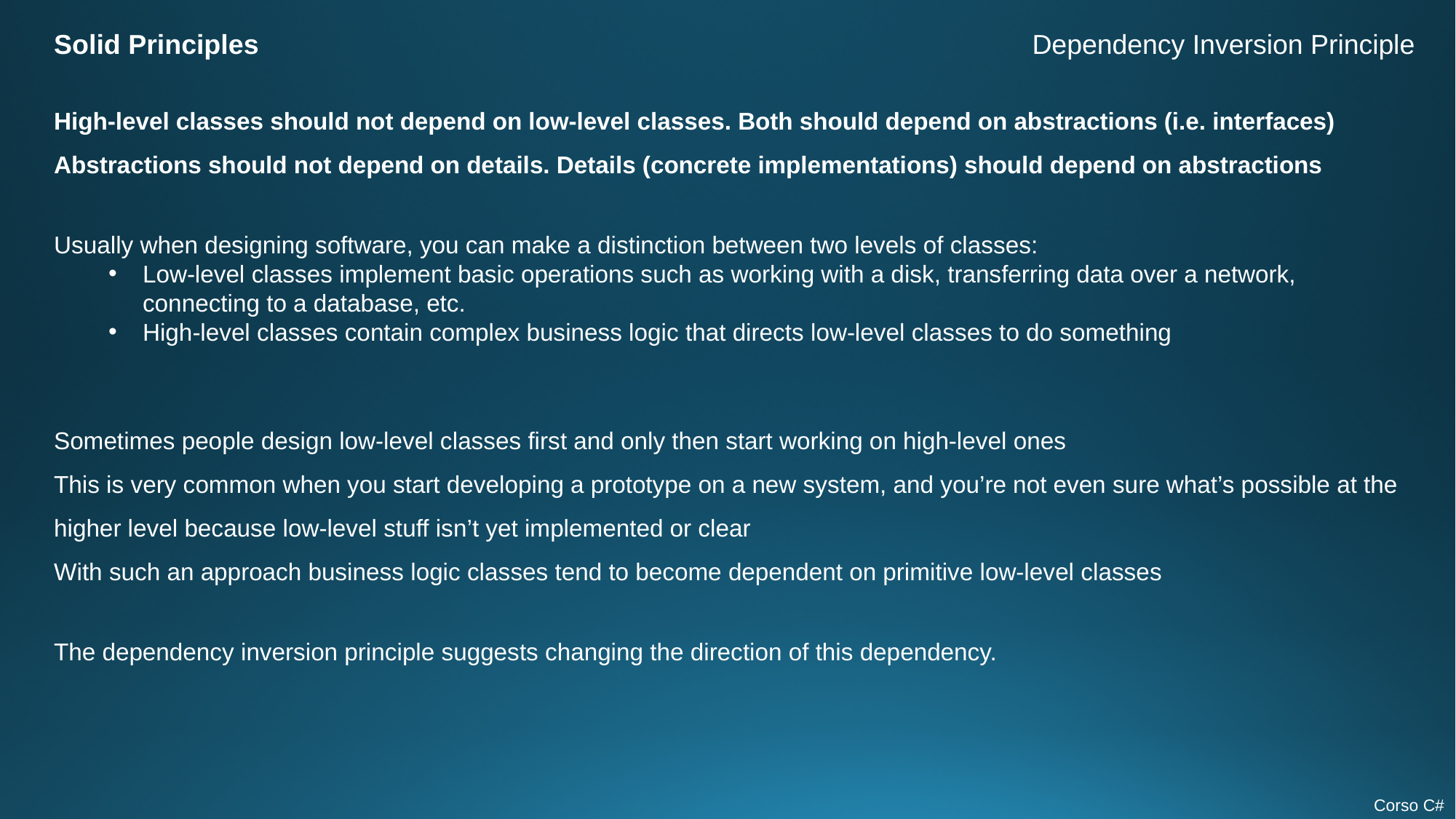

Solid Principles
Dependency Inversion Principle
High-level classes should not depend on low-level classes. Both should depend on abstractions (i.e. interfaces)
Abstractions should not depend on details. Details (concrete implementations) should depend on abstractions
Usually when designing software, you can make a distinction between two levels of classes:
Low-level classes implement basic operations such as working with a disk, transferring data over a network, connecting to a database, etc.
High-level classes contain complex business logic that directs low-level classes to do something

Sometimes people design low-level classes first and only then start working on high-level ones
This is very common when you start developing a prototype on a new system, and you’re not even sure what’s possible at the higher level because low-level stuff isn’t yet implemented or clear
With such an approach business logic classes tend to become dependent on primitive low-level classes
The dependency inversion principle suggests changing the direction of this dependency.
Corso C#